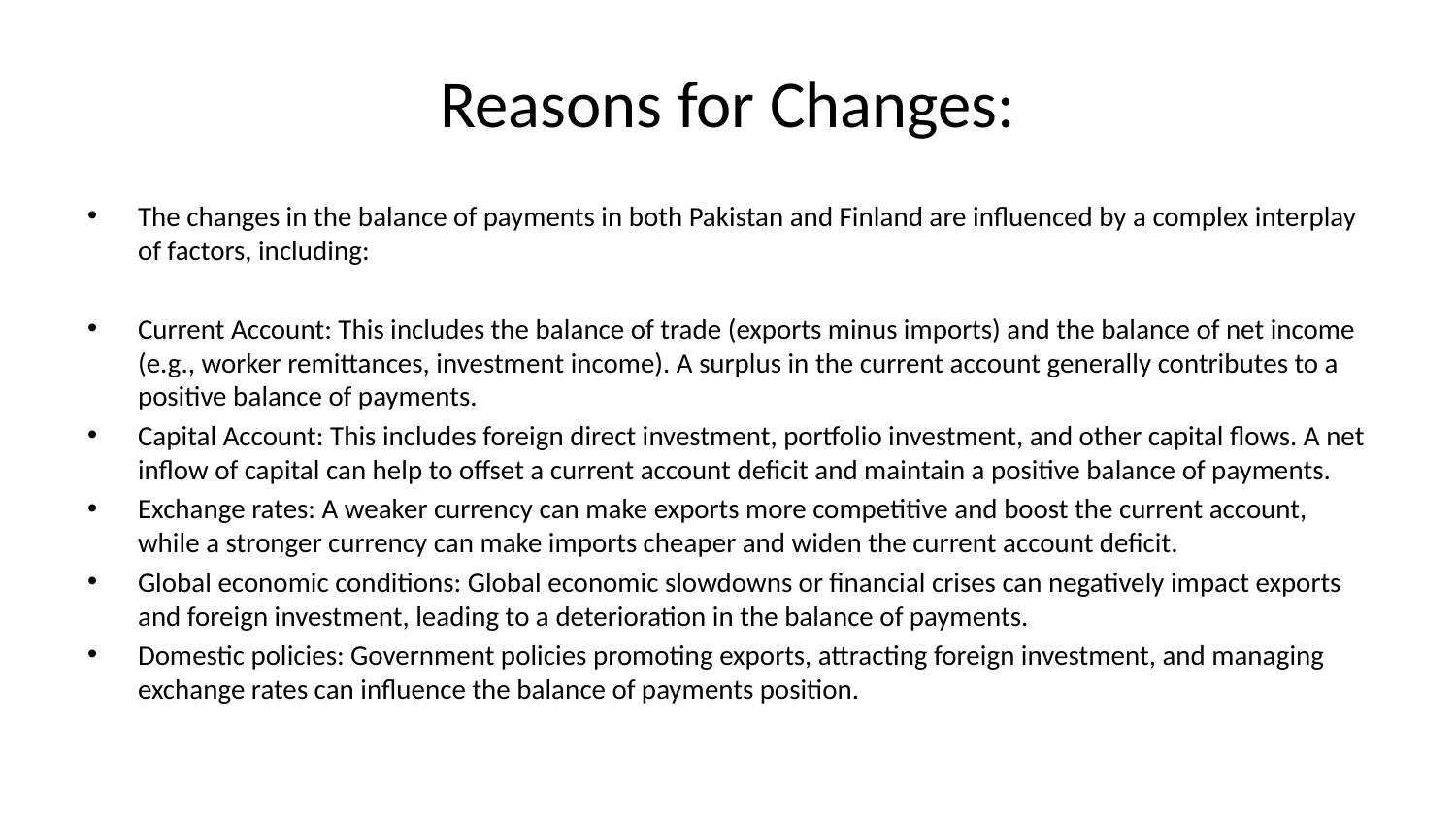

# Reasons for Changes:
The changes in the balance of payments in both Pakistan and Finland are influenced by a complex interplay of factors, including:

Current Account: This includes the balance of trade (exports minus imports) and the balance of net income (e.g., worker remittances, investment income). A surplus in the current account generally contributes to a positive balance of payments.
Capital Account: This includes foreign direct investment, portfolio investment, and other capital flows. A net inflow of capital can help to offset a current account deficit and maintain a positive balance of payments.
Exchange rates: A weaker currency can make exports more competitive and boost the current account, while a stronger currency can make imports cheaper and widen the current account deficit.
Global economic conditions: Global economic slowdowns or financial crises can negatively impact exports and foreign investment, leading to a deterioration in the balance of payments.
Domestic policies: Government policies promoting exports, attracting foreign investment, and managing exchange rates can influence the balance of payments position.